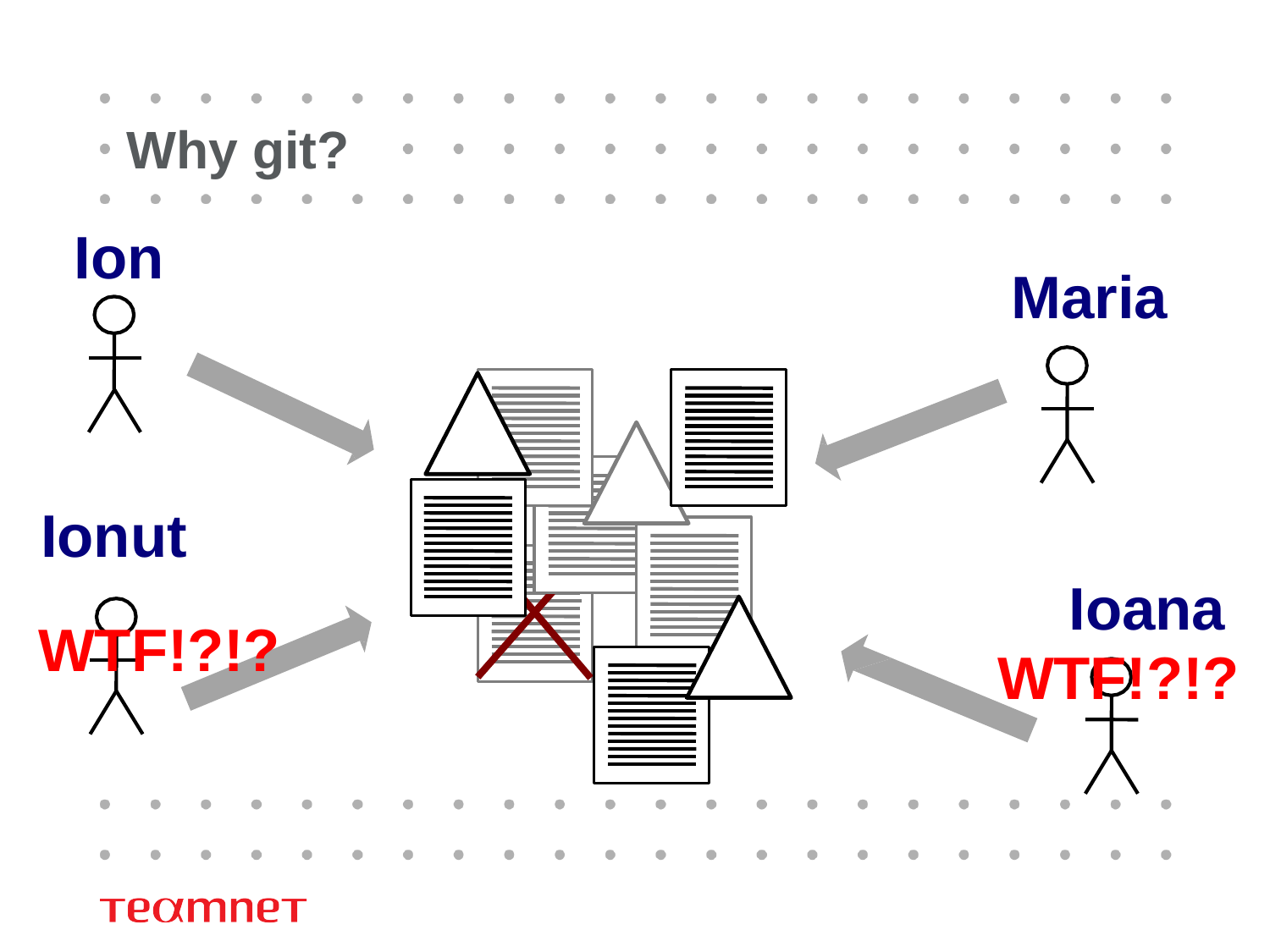

Why git?
Ion
Maria

Ionut

Ioana

WTF!?!?

WTF!?!?